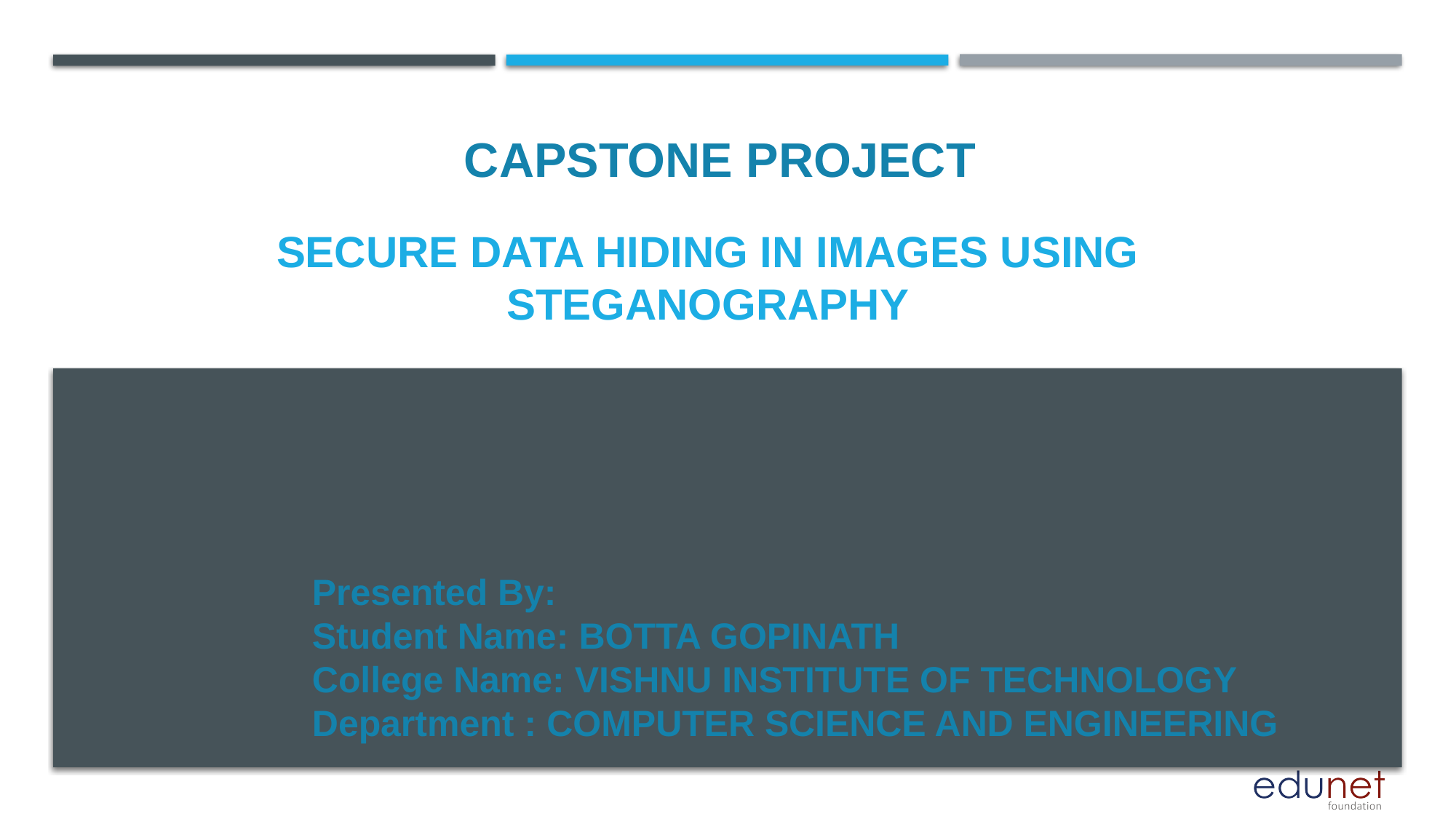

CAPSTONE PROJECT
# Secure Data Hiding In Images Using Steganography
Presented By:
Student Name: BOTTA GOPINATH
College Name: VISHNU INSTITUTE OF TECHNOLOGY
Department : COMPUTER SCIENCE AND ENGINEERING